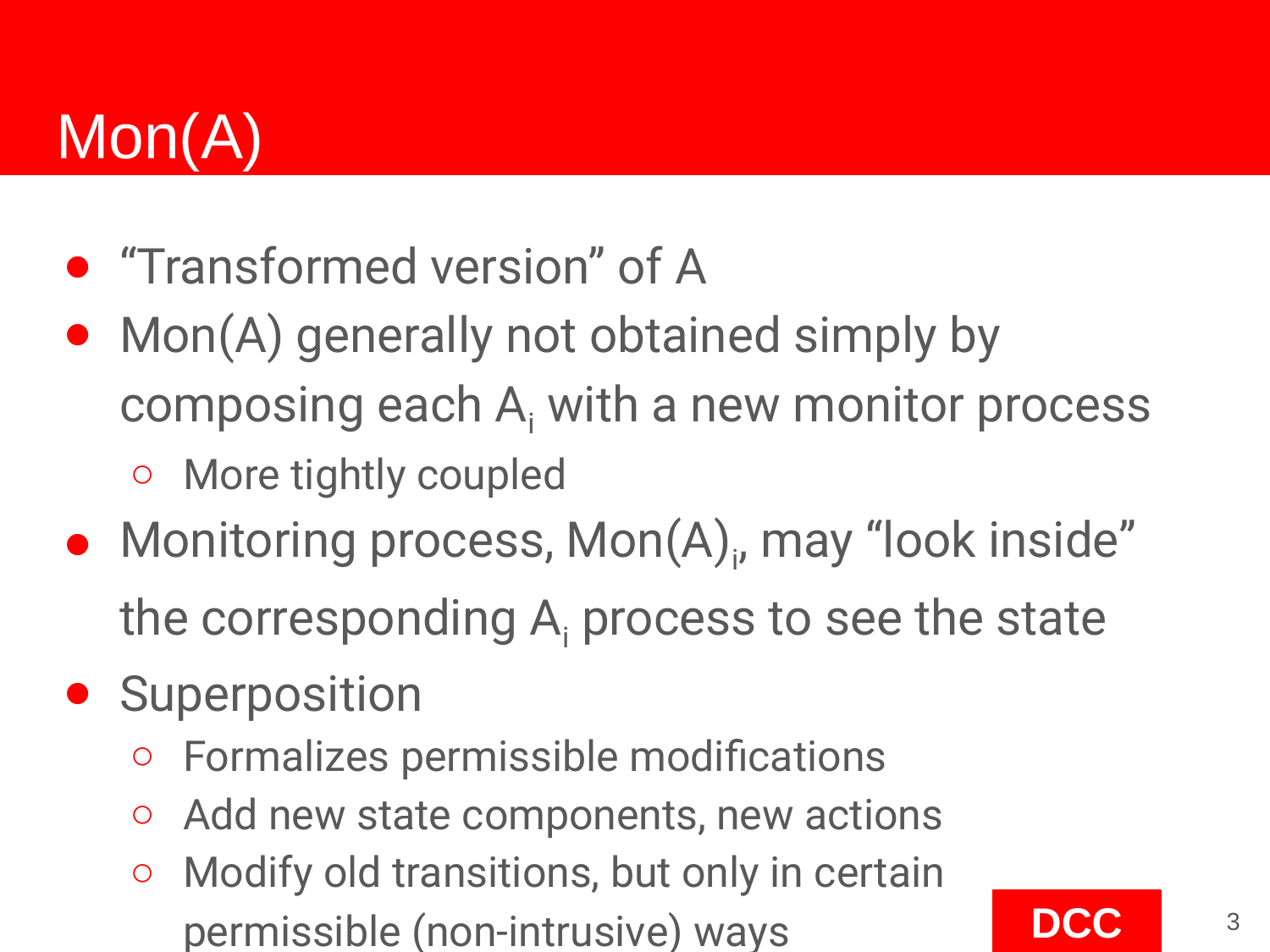

# Mon(A)
“Transformed version” of A
Mon(A) generally not obtained simply by composing each Ai with a new monitor process
More tightly coupled
Monitoring process, Mon(A)i, may “look inside” the corresponding Ai process to see the state
Superposition
Formalizes permissible modifications
Add new state components, new actions
Modify old transitions, but only in certain
permissible (non-intrusive) ways
3